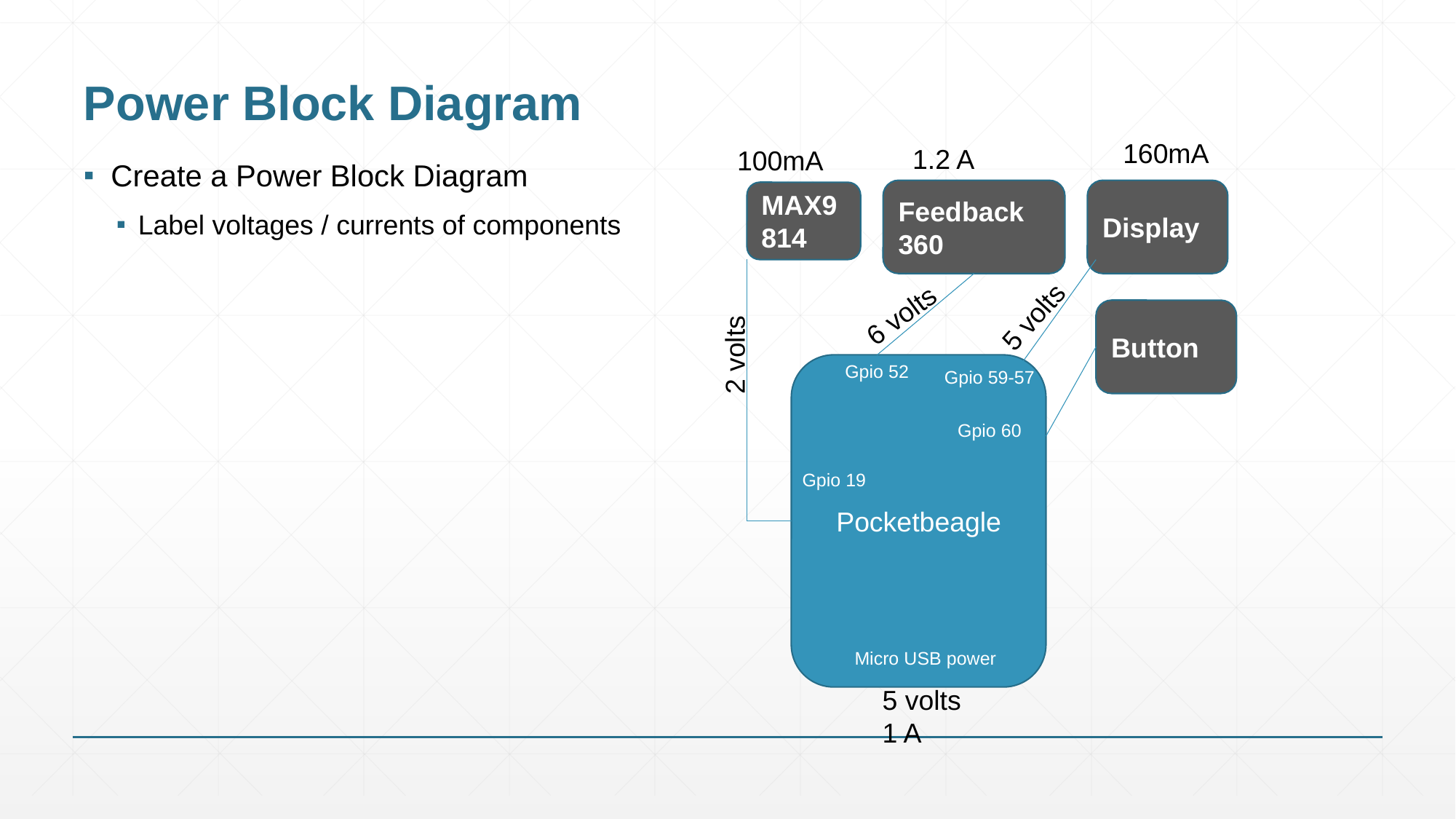

# Power Block Diagram
160mA
1.2 A
100mA
Create a Power Block Diagram
Label voltages / currents of components

Feedback 360
Display
MAX9814
6 volts
5 volts
Button
2 volts
Pocketbeagle
Gpio 52
Gpio 59-57
Gpio 60
Gpio 19
Micro USB power
5 volts
1 A